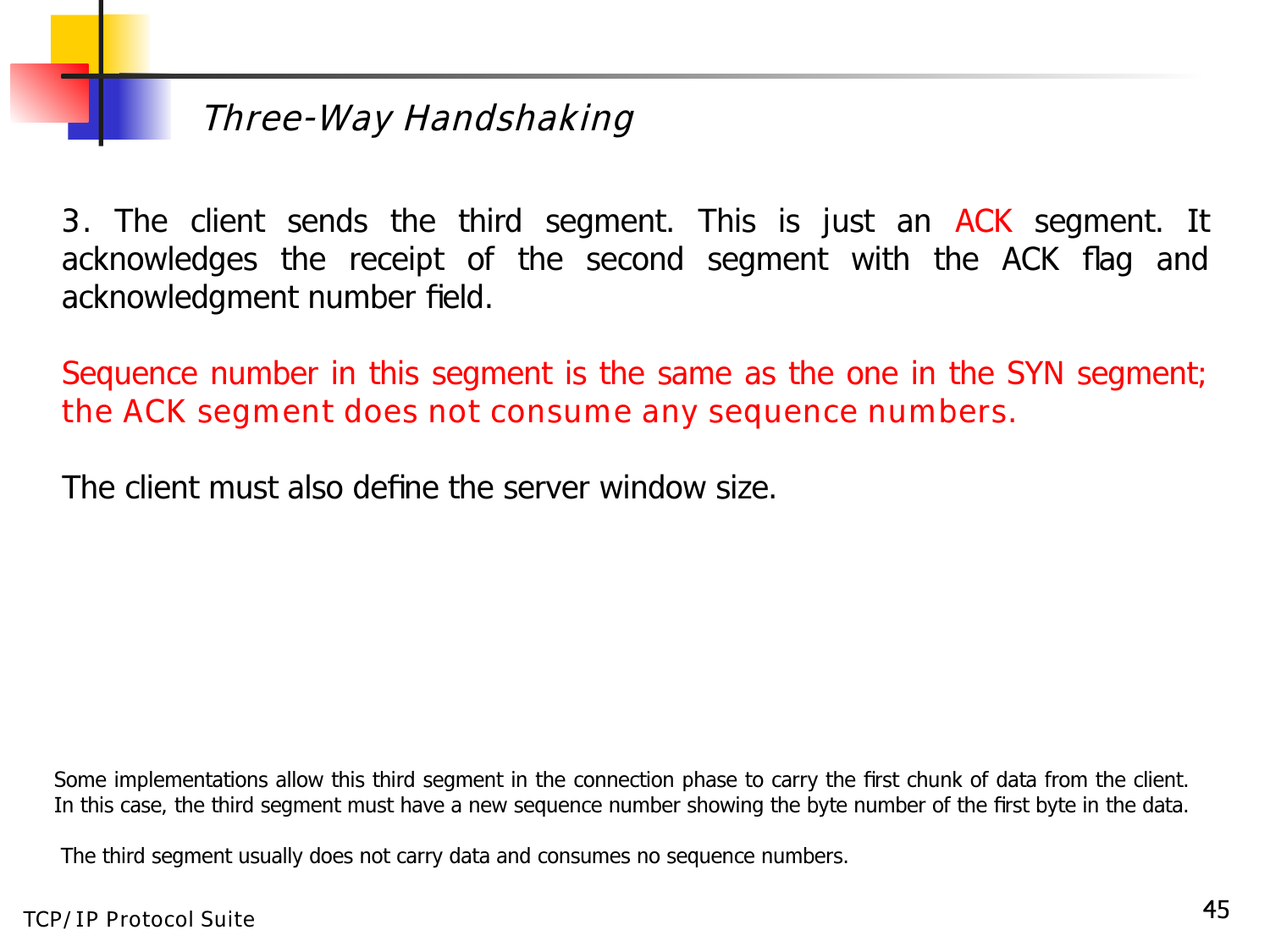

Three-Way Handshaking
3. The client sends the third segment. This is just an ACK segment. It acknowledges the receipt of the second segment with the ACK flag and acknowledgment number field.

Sequence number in this segment is the same as the one in the SYN segment; the ACK segment does not consume any sequence numbers.

The client must also define the server window size.

Some implementations allow this third segment in the connection phase to carry the first chunk of data from the client. In this case, the third segment must have a new sequence number showing the byte number of the first byte in the data.

 The third segment usually does not carry data and consumes no sequence numbers.
45
TCP/IP Protocol Suite